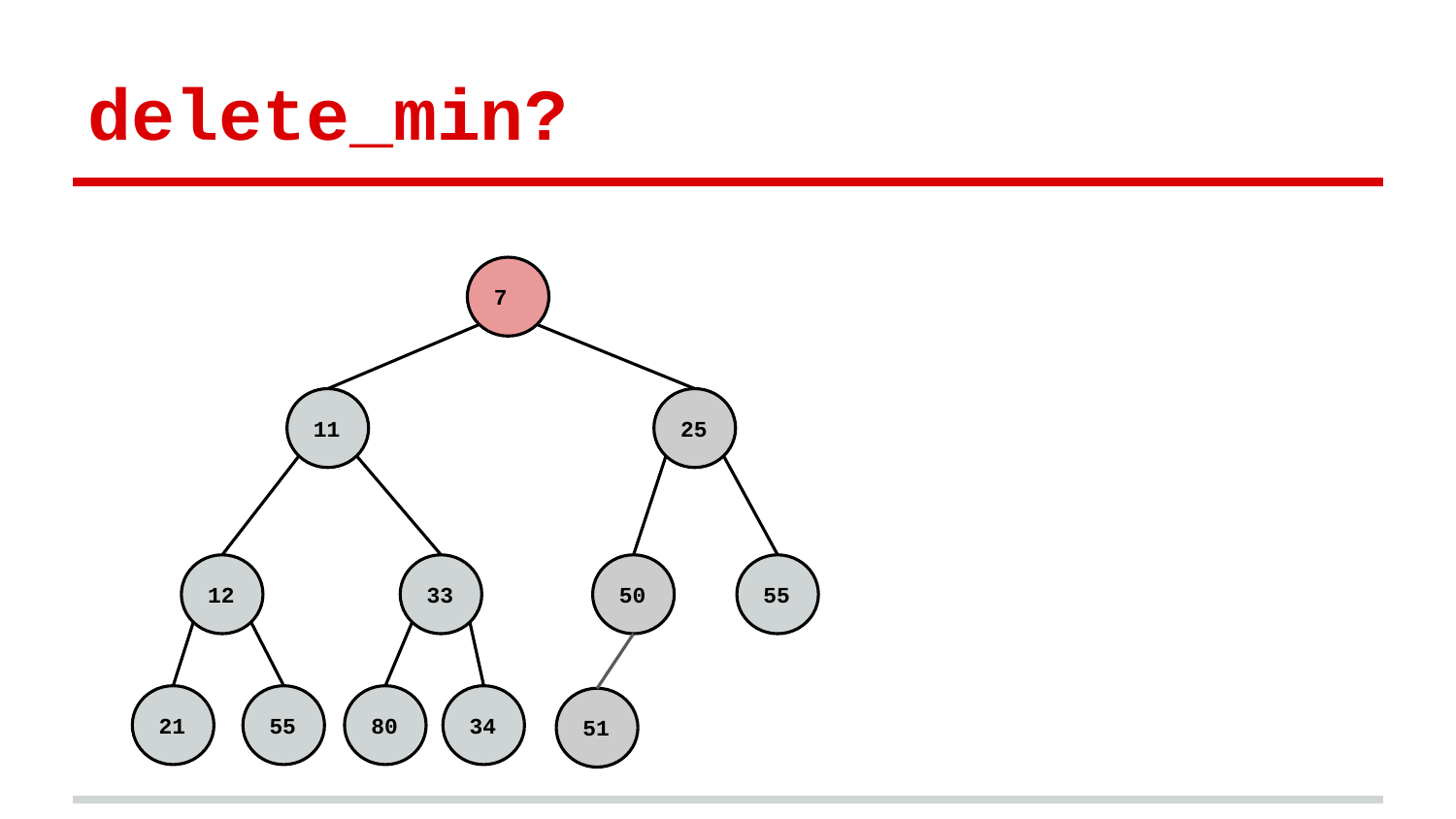

# delete_min?
7
11
25
12
33
50
55
21
55
80
34
51